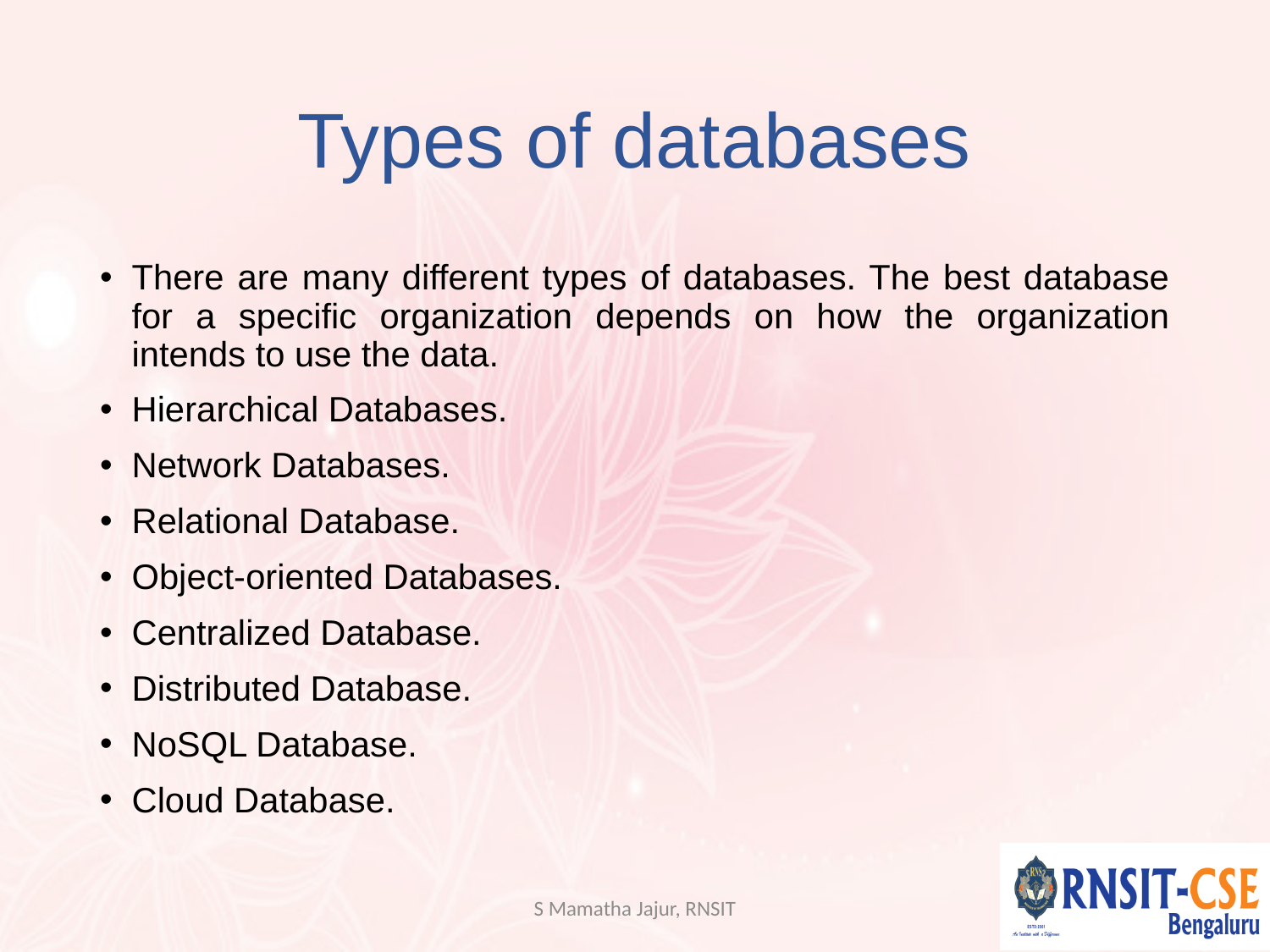

# Types of databases
There are many different types of databases. The best database for a specific organization depends on how the organization intends to use the data.
Hierarchical Databases.
Network Databases.
Relational Database.
Object-oriented Databases.
Centralized Database.
Distributed Database.
NoSQL Database.
Cloud Database.

S Mamatha Jajur, RNSIT